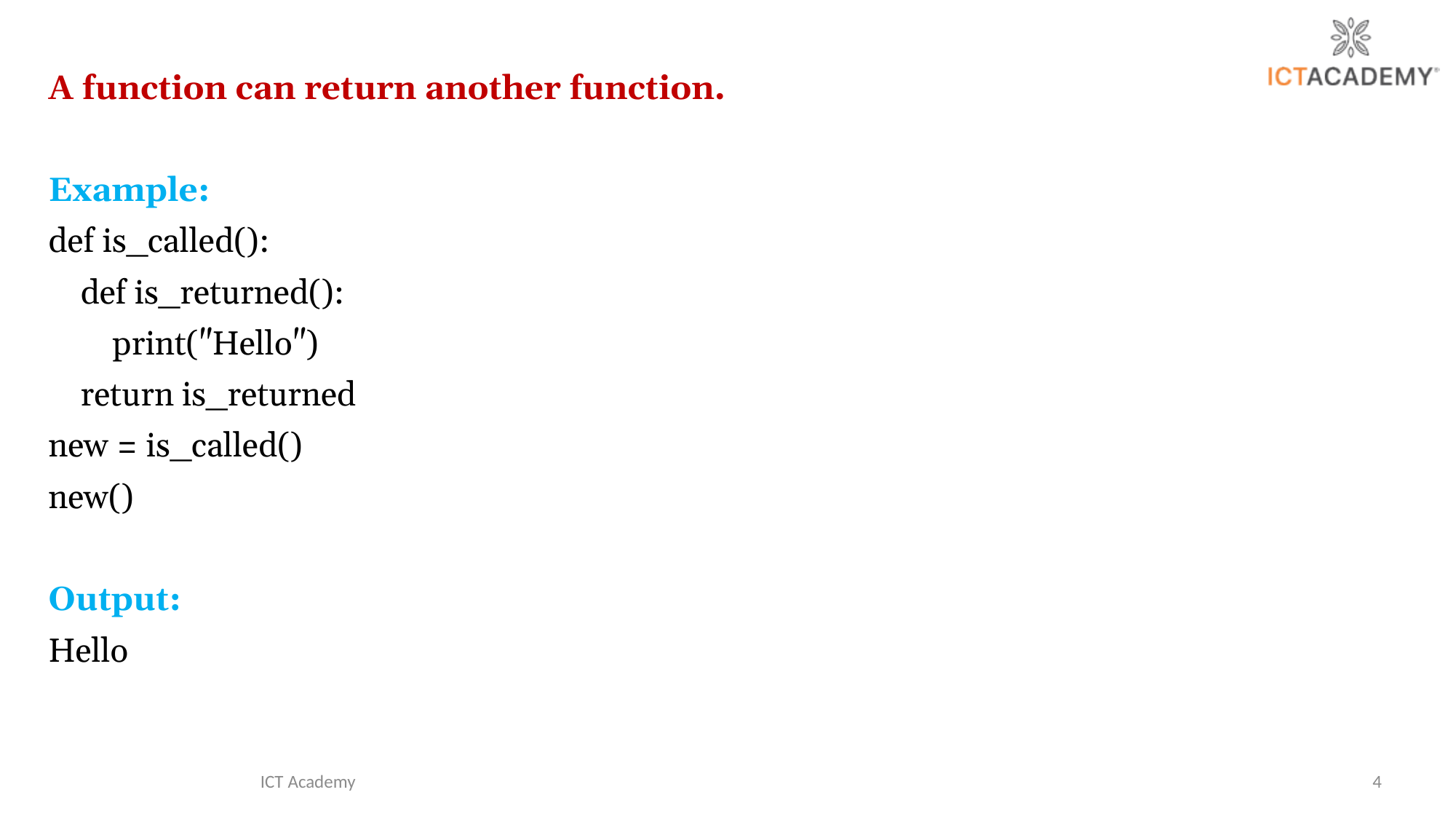

A function can return another function.

Example:
def is_called():
    def is_returned():
        print("Hello")
    return is_returned
new = is_called()
new()

Output:
Hello
ICT Academy
4